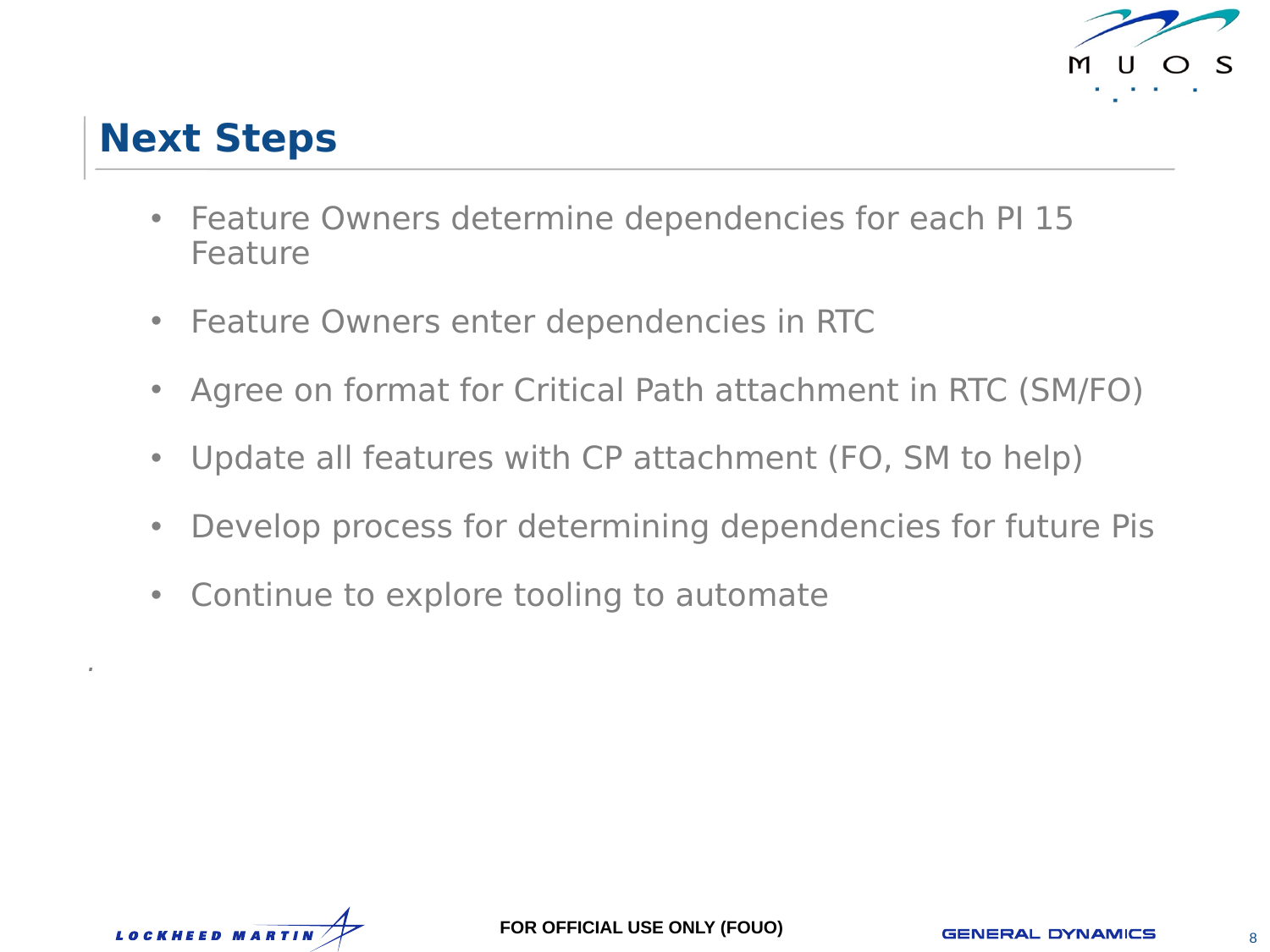

# Next Steps

Feature Owners determine dependencies for each PI 15 Feature

Feature Owners enter dependencies in RTC

Agree on format for Critical Path attachment in RTC (SM/FO)

Update all features with CP attachment (FO, SM to help)

Develop process for determining dependencies for future Pis

Continue to explore tooling to automate

.

8